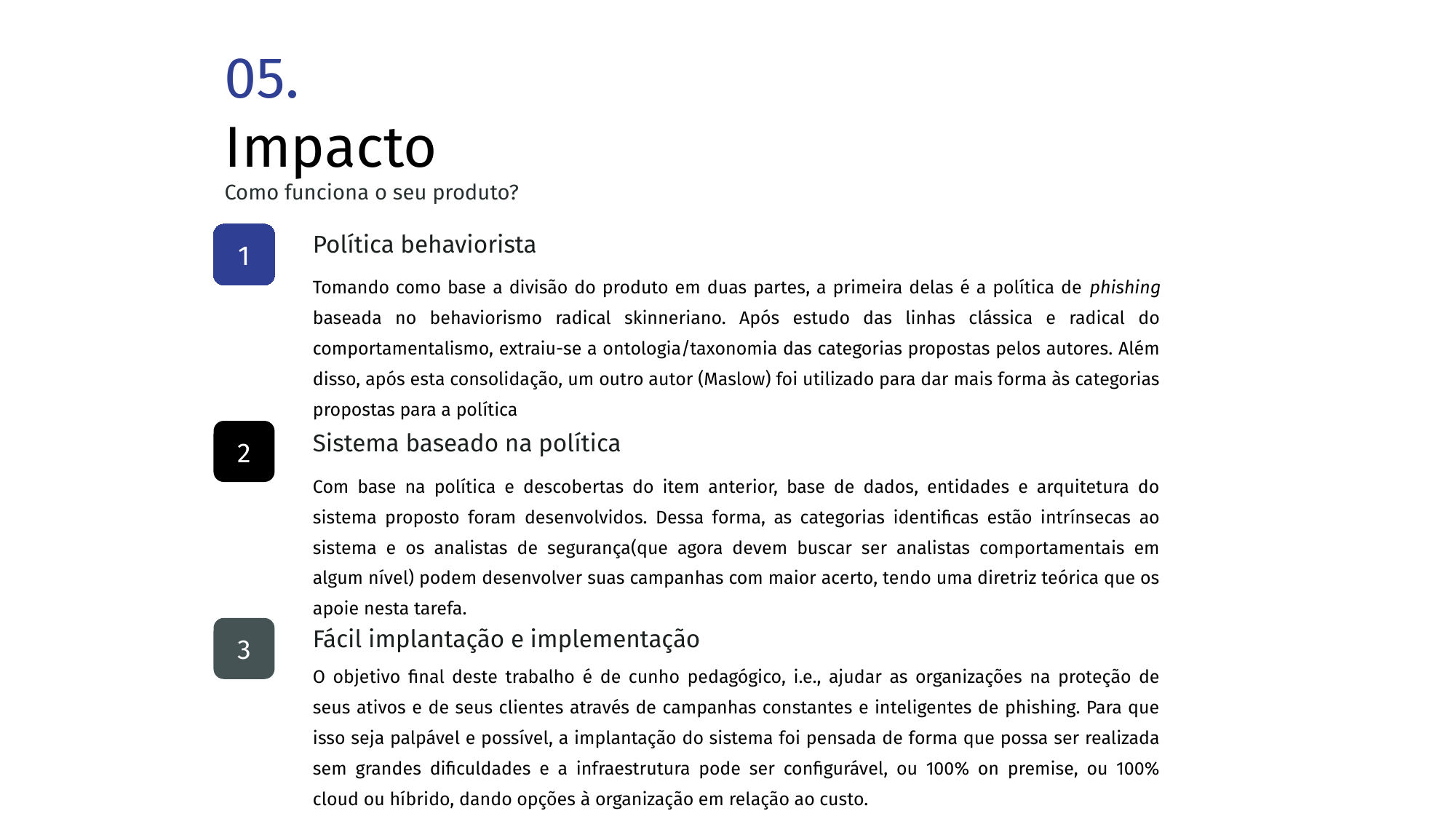

05.
Impacto
Como funciona o seu produto?
Política behaviorista
1
Tomando como base a divisão do produto em duas partes, a primeira delas é a política de phishing baseada no behaviorismo radical skinneriano. Após estudo das linhas clássica e radical do comportamentalismo, extraiu-se a ontologia/taxonomia das categorias propostas pelos autores. Além disso, após esta consolidação, um outro autor (Maslow) foi utilizado para dar mais forma às categorias propostas para a política
2
Sistema baseado na política
Com base na política e descobertas do item anterior, base de dados, entidades e arquitetura do sistema proposto foram desenvolvidos. Dessa forma, as categorias identificas estão intrínsecas ao sistema e os analistas de segurança(que agora devem buscar ser analistas comportamentais em algum nível) podem desenvolver suas campanhas com maior acerto, tendo uma diretriz teórica que os apoie nesta tarefa.
3
Fácil implantação e implementação
O objetivo final deste trabalho é de cunho pedagógico, i.e., ajudar as organizações na proteção de seus ativos e de seus clientes através de campanhas constantes e inteligentes de phishing. Para que isso seja palpável e possível, a implantação do sistema foi pensada de forma que possa ser realizada sem grandes dificuldades e a infraestrutura pode ser configurável, ou 100% on premise, ou 100% cloud ou híbrido, dando opções à organização em relação ao custo.